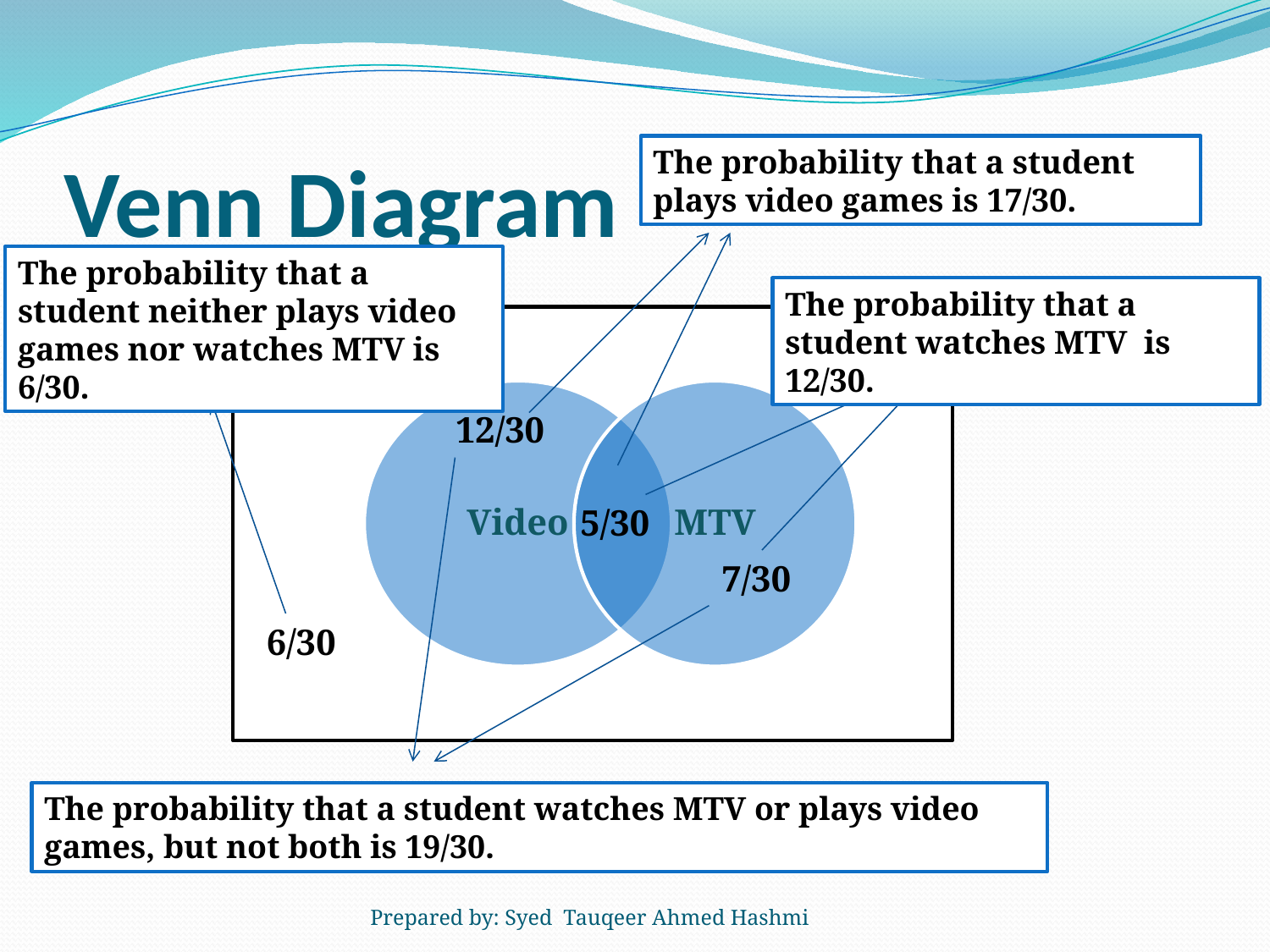

# Venn Diagram
The probability that a student plays video games is 17/30.
The probability that a student neither plays video games nor watches MTV is 6/30.
Video
MTV
The probability that a student watches MTV  is 12/30.

12/30
5/30
7/30
6/30
The probability that a student watches MTV or plays video games, but not both is 19/30.
Prepared by: Syed  Tauqeer Ahmed Hashmi